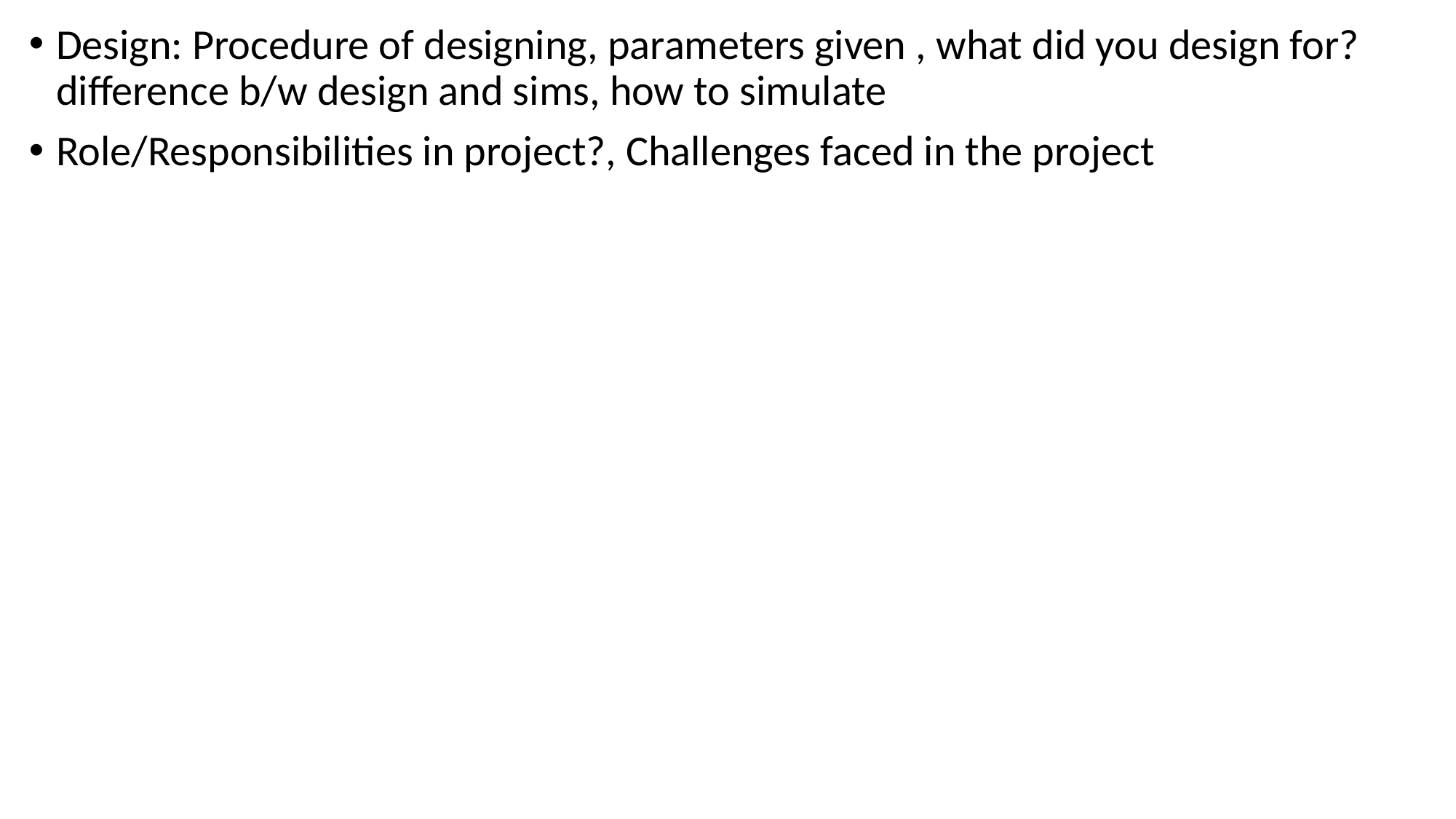

Design: Procedure of designing, parameters given , what did you design for? difference b/w design and sims, how to simulate
Role/Responsibilities in project?, Challenges faced in the project